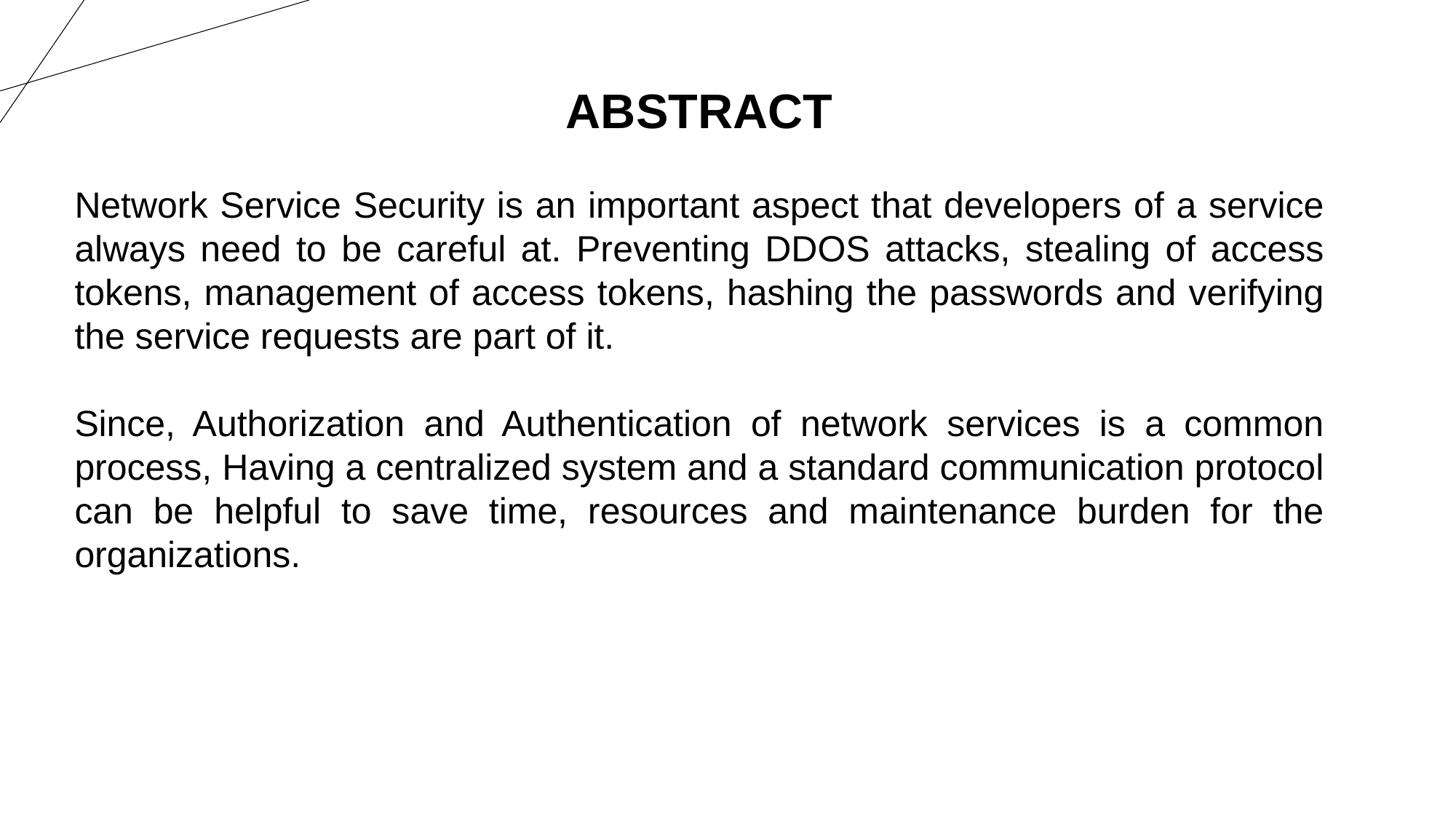

ABSTRACT

Network Service Security is an important aspect that developers of a service always need to be careful at. Preventing DDOS attacks, stealing of access tokens, management of access tokens, hashing the passwords and verifying the service requests are part of it.

Since, Authorization and Authentication of network services is a common process, Having a centralized system and a standard communication protocol can be helpful to save time, resources and maintenance burden for the organizations.